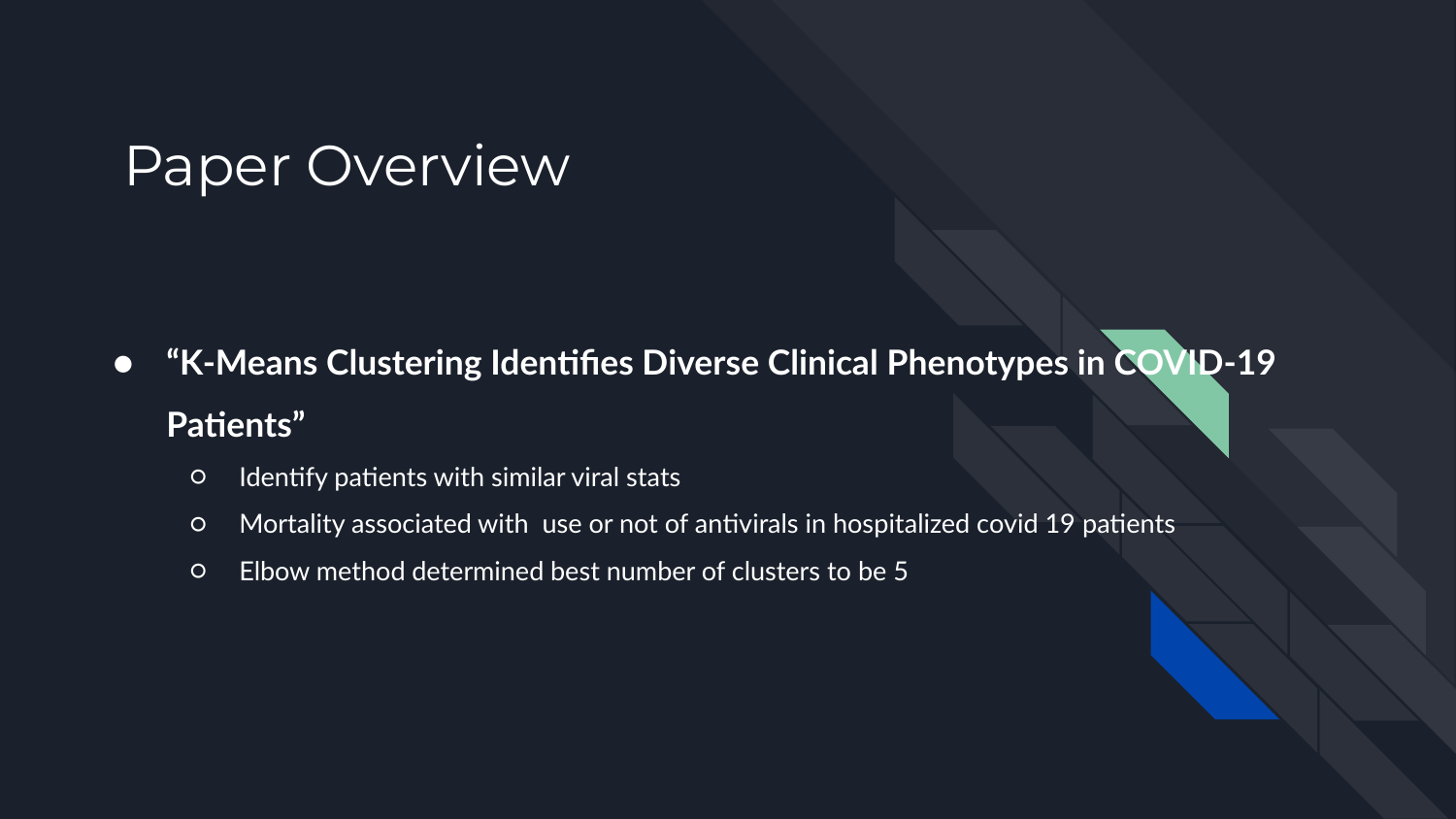

# Paper Overview
“K-Means Clustering Identifies Diverse Clinical Phenotypes in COVID-19 Patients”
Identify patients with similar viral stats
Mortality associated with  use or not of antivirals in hospitalized covid 19 patients
Elbow method determined best number of clusters to be 5